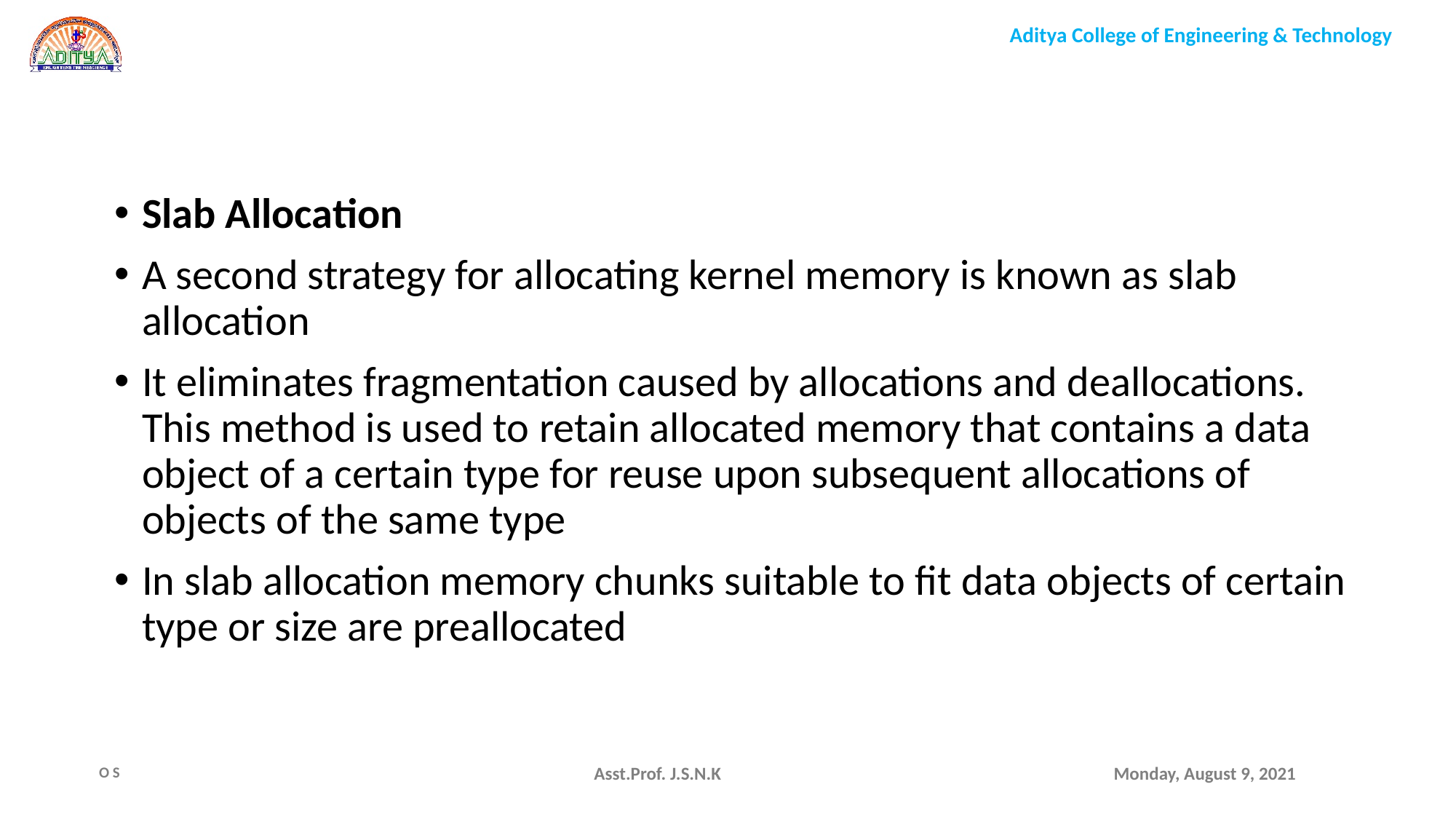

Slab Allocation
A second strategy for allocating kernel memory is known as slab allocation
It eliminates fragmentation caused by allocations and deallocations. This method is used to retain allocated memory that contains a data object of a certain type for reuse upon subsequent allocations of objects of the same type
In slab allocation memory chunks suitable to fit data objects of certain type or size are preallocated
Asst.Prof. J.S.N.K
Monday, August 9, 2021